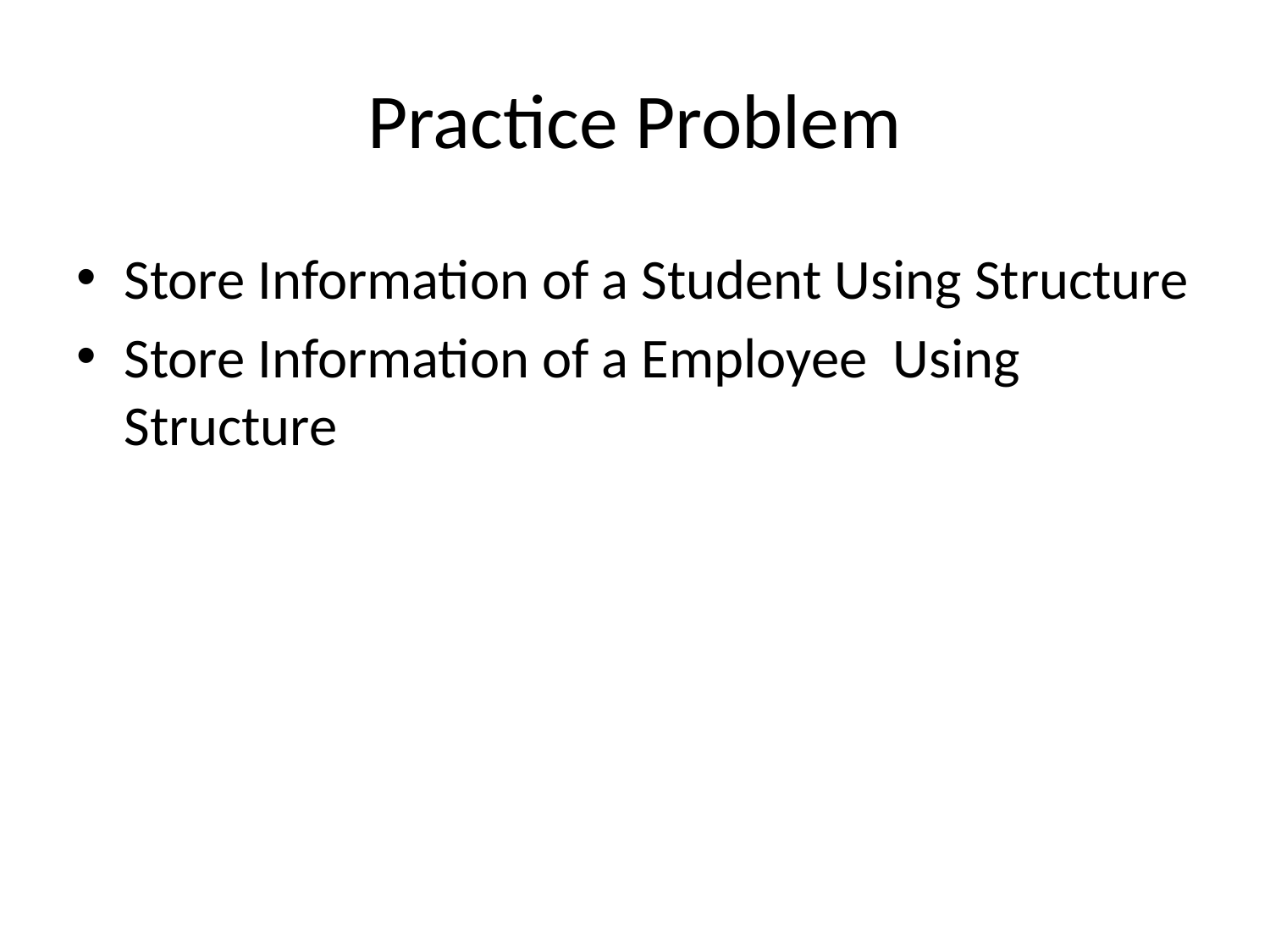

# Practice Problem
Store Information of a Student Using Structure
Store Information of a Employee  Using Structure